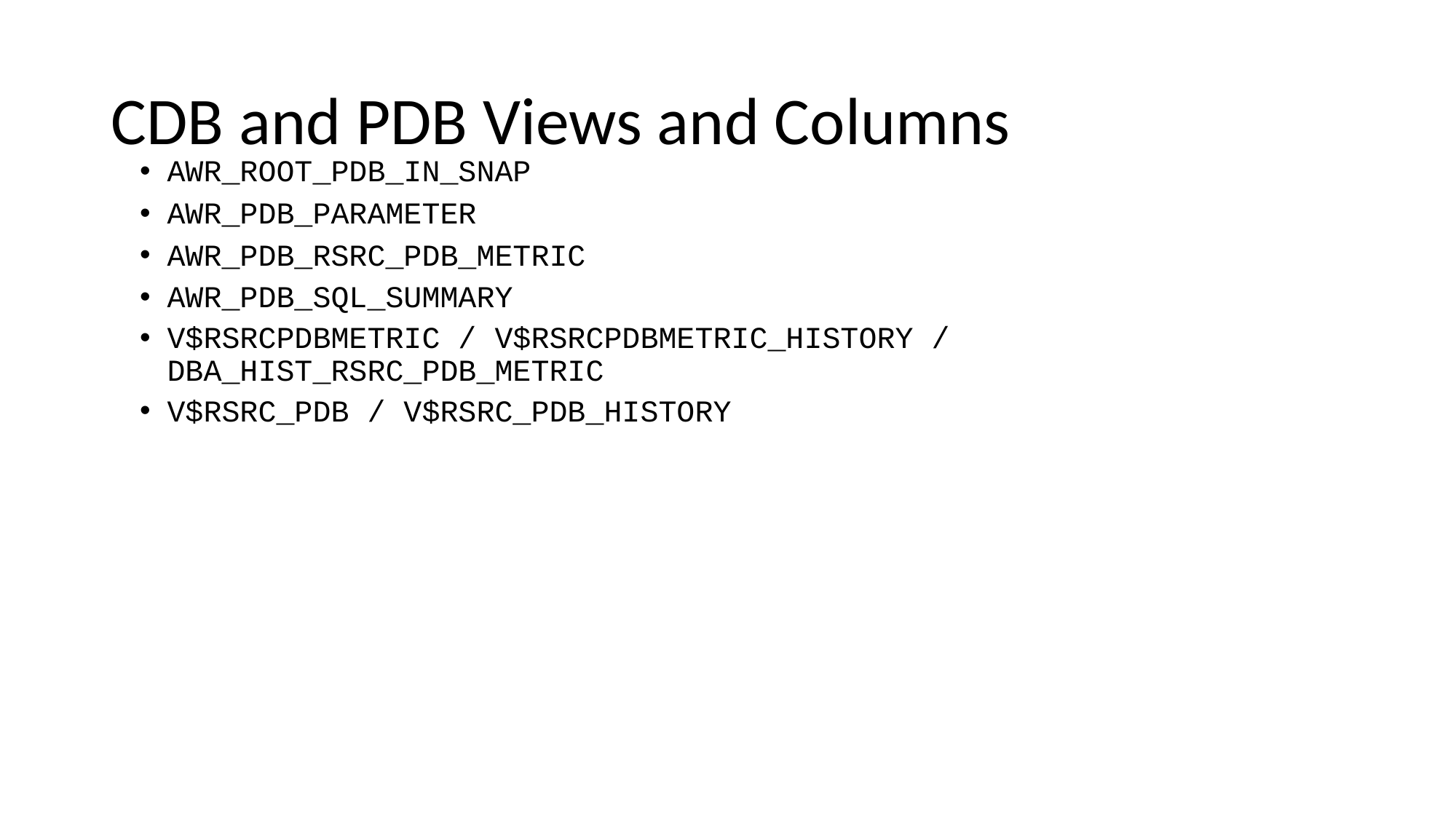

# CDB and PDB Views and Columns
AWR_ROOT_PDB_IN_SNAP
AWR_PDB_PARAMETER
AWR_PDB_RSRC_PDB_METRIC
AWR_PDB_SQL_SUMMARY
V$RSRCPDBMETRIC / V$RSRCPDBMETRIC_HISTORY / DBA_HIST_RSRC_PDB_METRIC
V$RSRC_PDB / V$RSRC_PDB_HISTORY